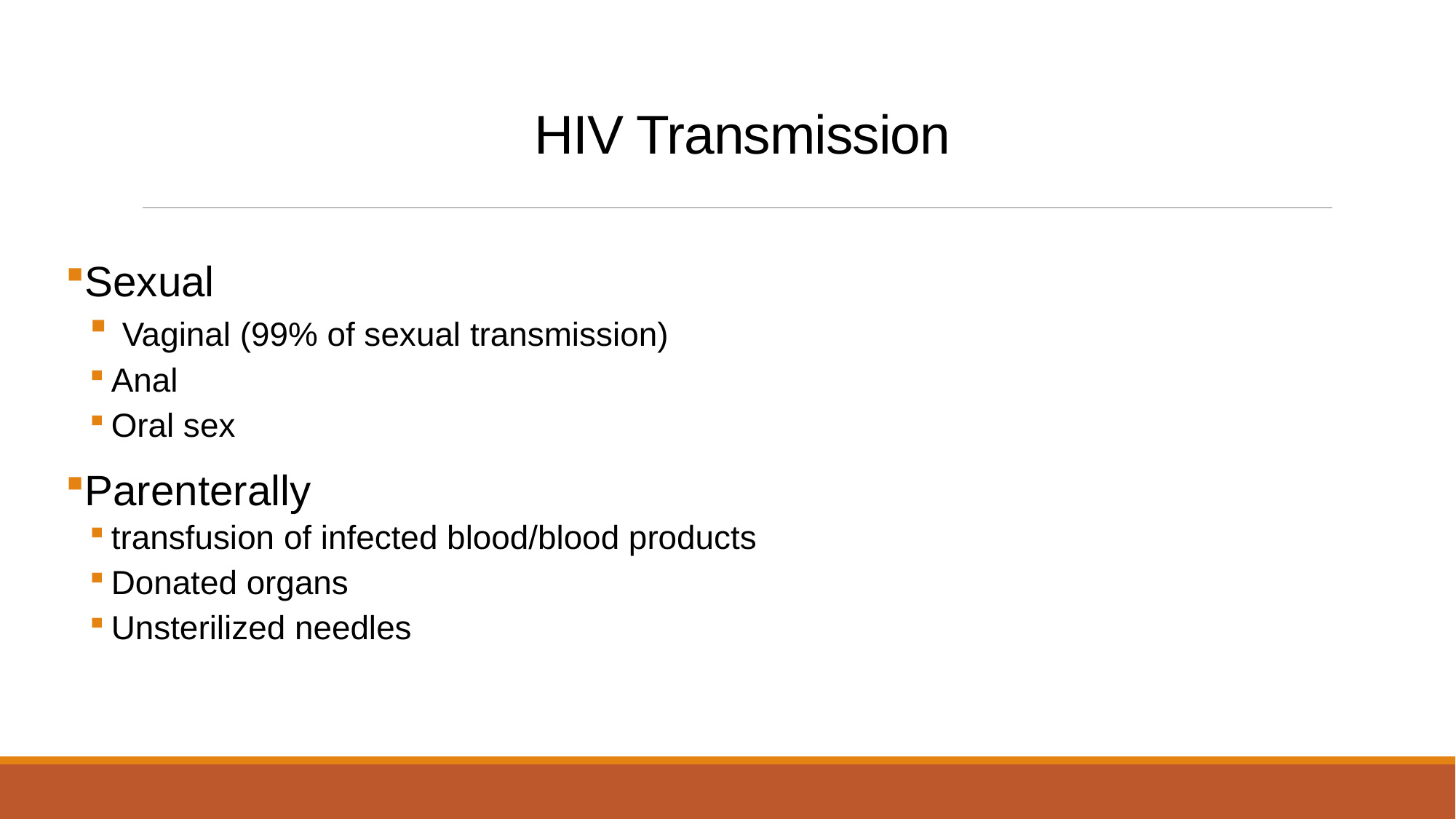

# HIV Transmission

Sexual
 Vaginal (99% of sexual transmission)
Anal
Oral sex
Parenterally
transfusion of infected blood/blood products
Donated organs
Unsterilized needles